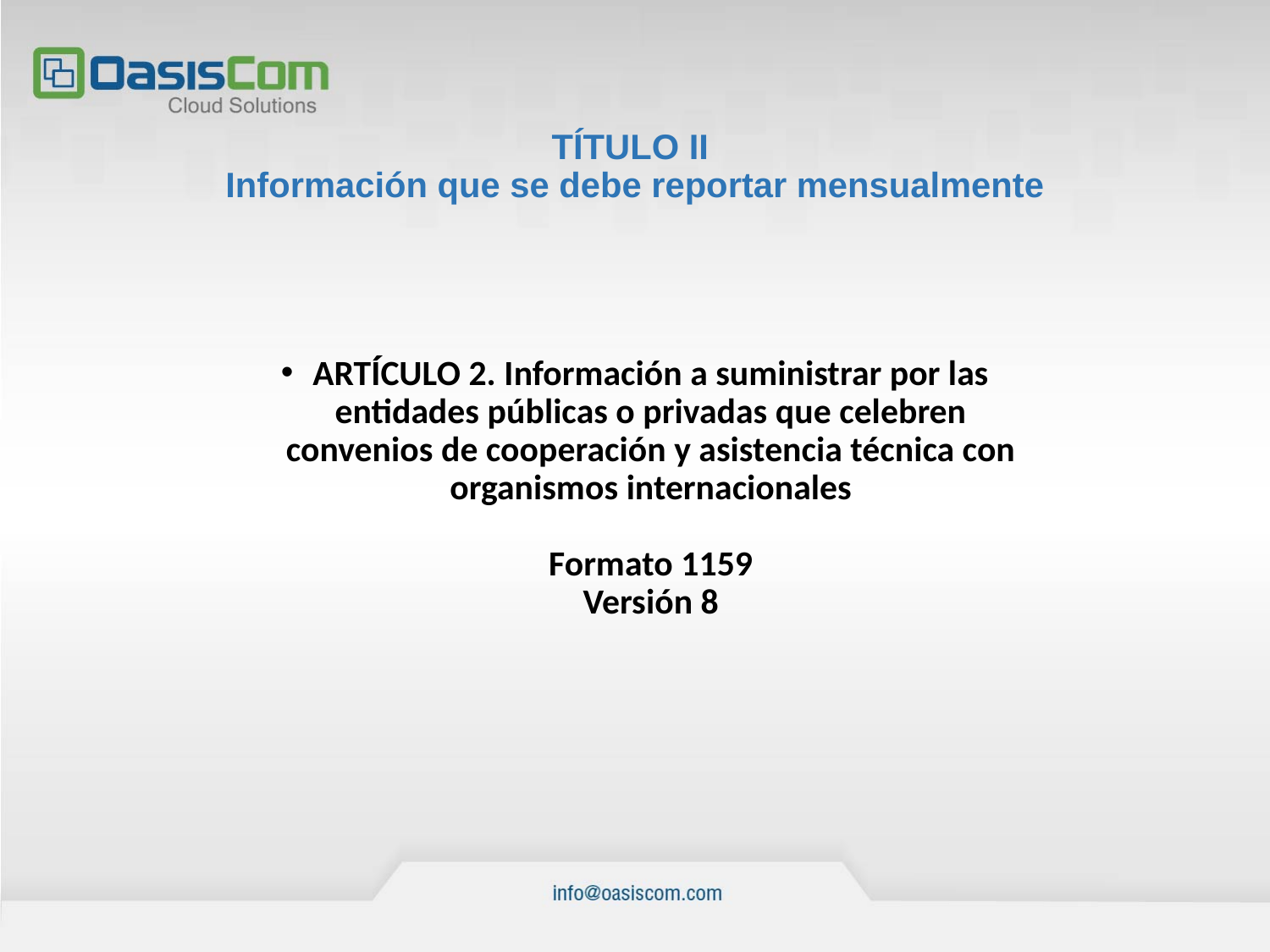

# TÍTULO II Información que se debe reportar mensualmente
ARTÍCULO 2. Información a suministrar por las entidades públicas o privadas que celebren convenios de cooperación y asistencia técnica con organismos internacionales
Formato 1159
Versión 8